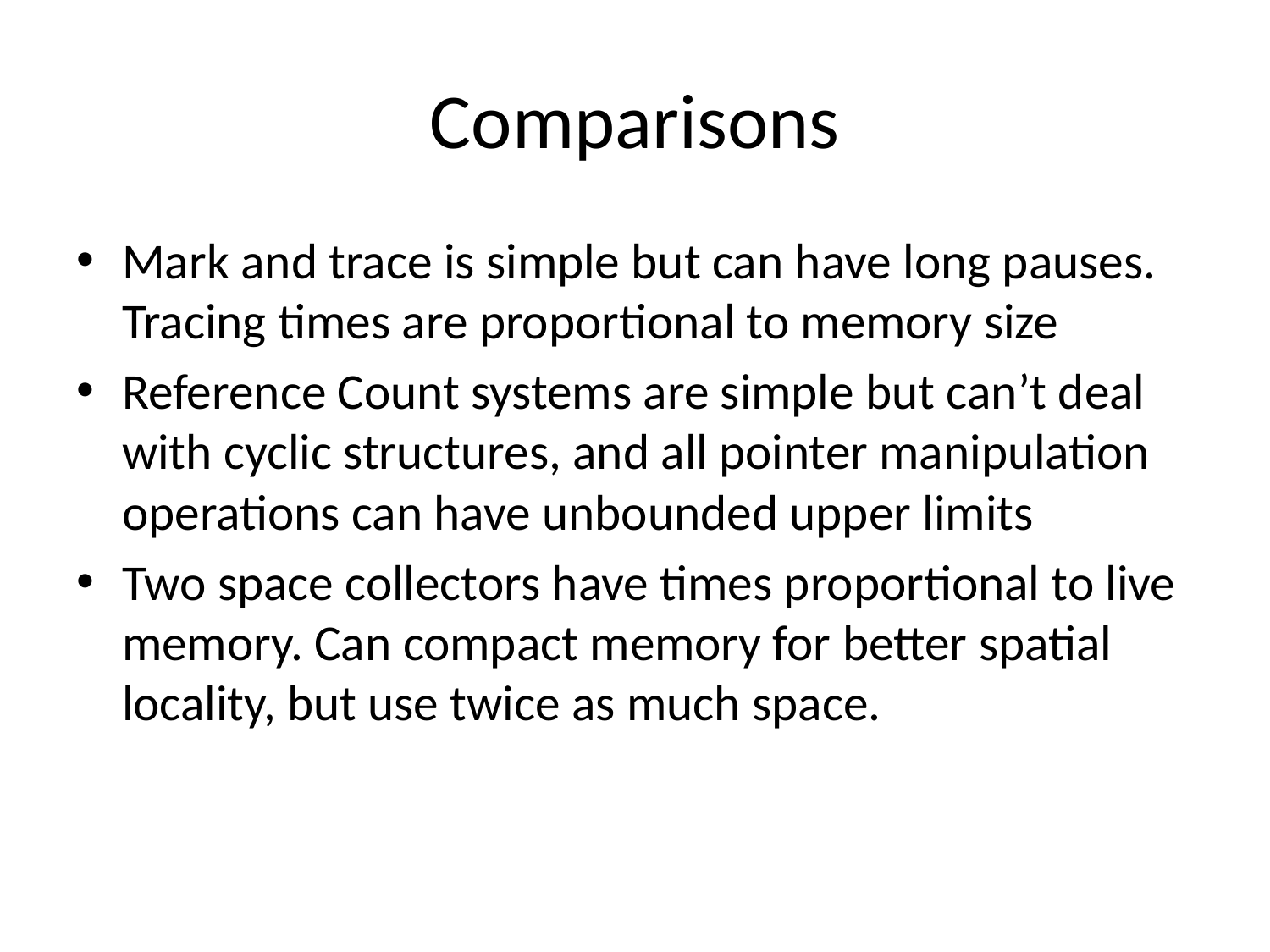

# Comparisons
Mark and trace is simple but can have long pauses. Tracing times are proportional to memory size
Reference Count systems are simple but can’t deal with cyclic structures, and all pointer manipulation operations can have unbounded upper limits
Two space collectors have times proportional to live memory. Can compact memory for better spatial locality, but use twice as much space.